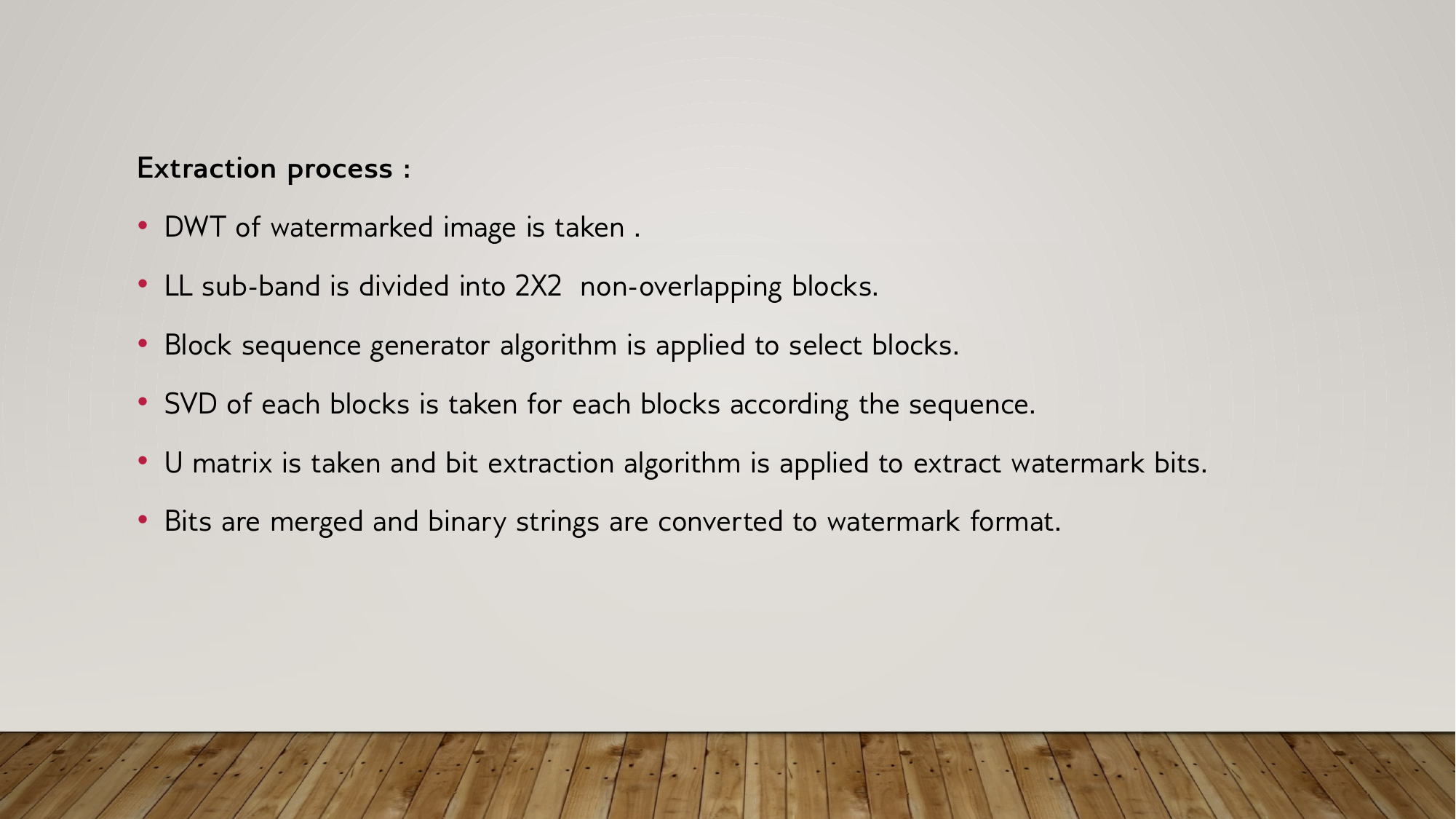

Extraction process :
DWT of watermarked image is taken .
LL sub-band is divided into 2X2  non-overlapping blocks.
Block sequence generator algorithm is applied to select blocks.
SVD of each blocks is taken for each blocks according the sequence.
U matrix is taken and bit extraction algorithm is applied to extract watermark bits.
Bits are merged and binary strings are converted to watermark format.